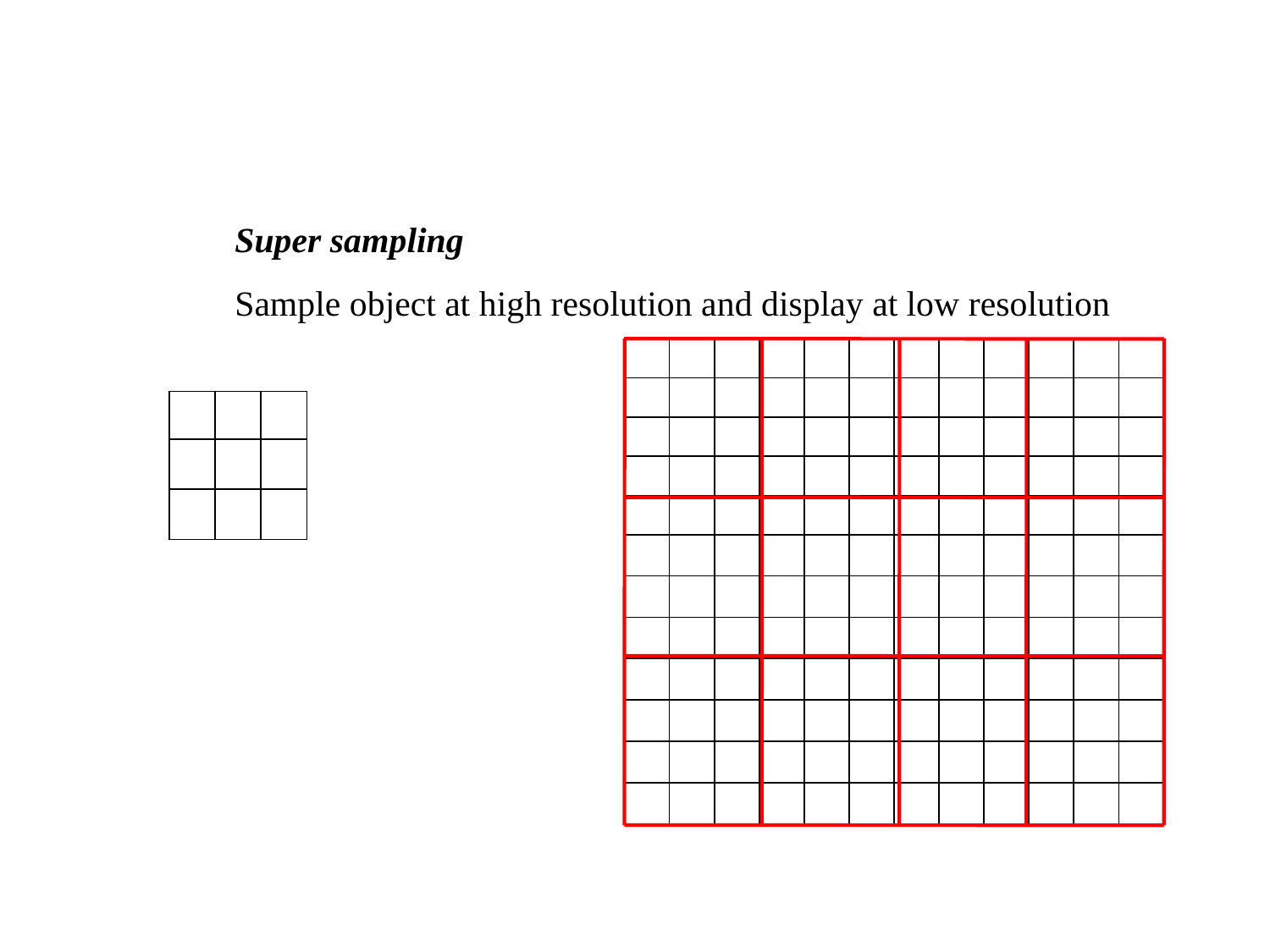

Super sampling
Sample object at high resolution and display at low resolution
|  |  |  |  |  |  |  |  |  |  |  |  |
| --- | --- | --- | --- | --- | --- | --- | --- | --- | --- | --- | --- |
|  |  |  |  |  |  |  |  |  |  |  |  |
|  |  |  |  |  |  |  |  |  |  |  |  |
|  |  |  |  |  |  |  |  |  |  |  |  |
|  |  |  |  |  |  |  |  |  |  |  |  |
|  |  |  |  |  |  |  |  |  |  |  |  |
|  |  |  |  |  |  |  |  |  |  |  |  |
|  |  |  |  |  |  |  |  |  |  |  |  |
|  |  |  |  |  |  |  |  |  |  |  |  |
|  |  |  |  |  |  |  |  |  |  |  |  |
|  |  |  |  |  |  |  |  |  |  |  |  |
|  |  |  |  |  |  |  |  |  |  |  |  |
|  |  |  |
| --- | --- | --- |
|  |  |  |
|  |  |  |